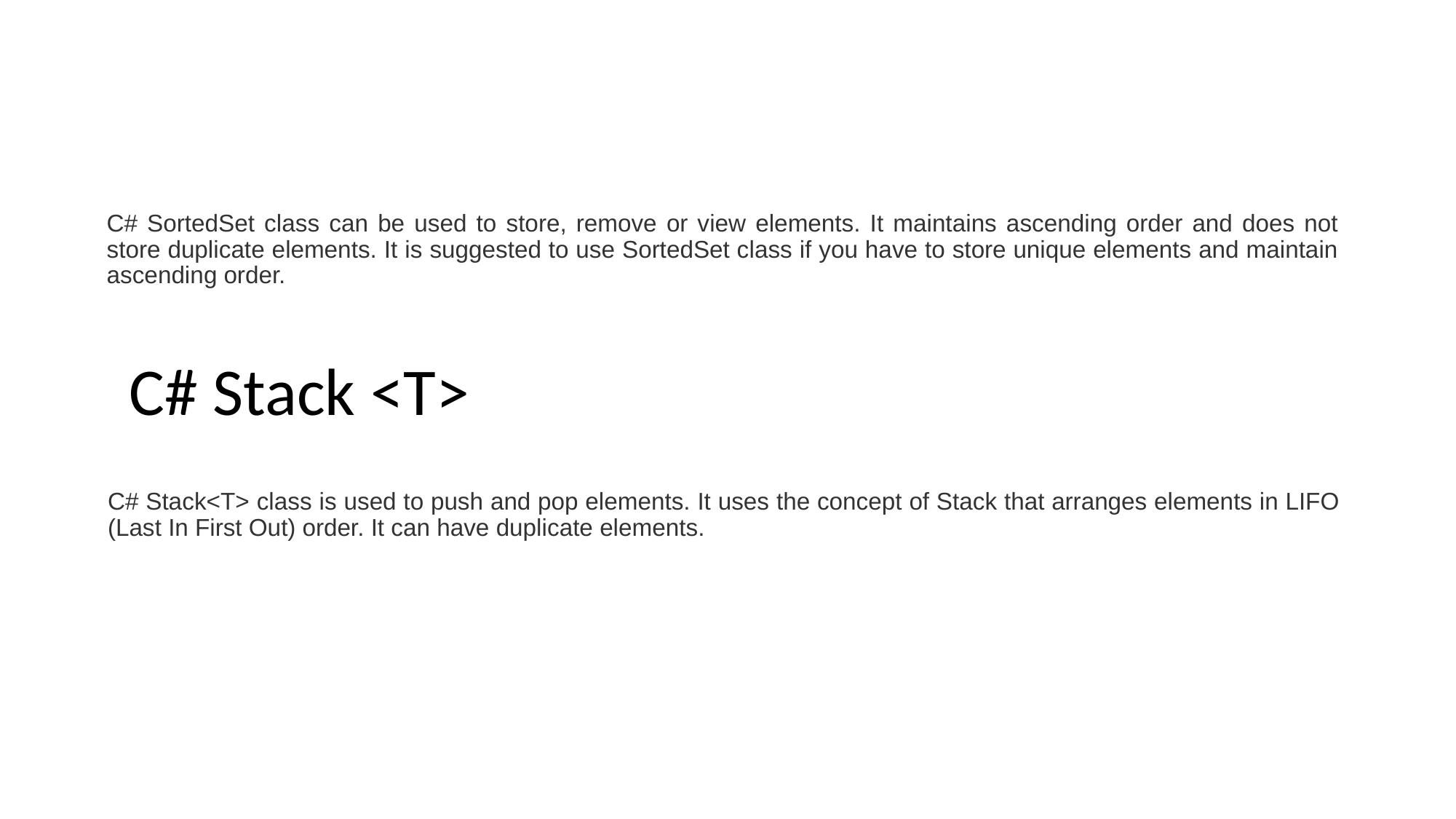

# C# SortedSet <T>
C# SortedSet class can be used to store, remove or view elements. It maintains ascending order and does not store duplicate elements. It is suggested to use SortedSet class if you have to store unique elements and maintain ascending order.
C# Stack <T>
C# Stack<T> class is used to push and pop elements. It uses the concept of Stack that arranges elements in LIFO (Last In First Out) order. It can have duplicate elements.